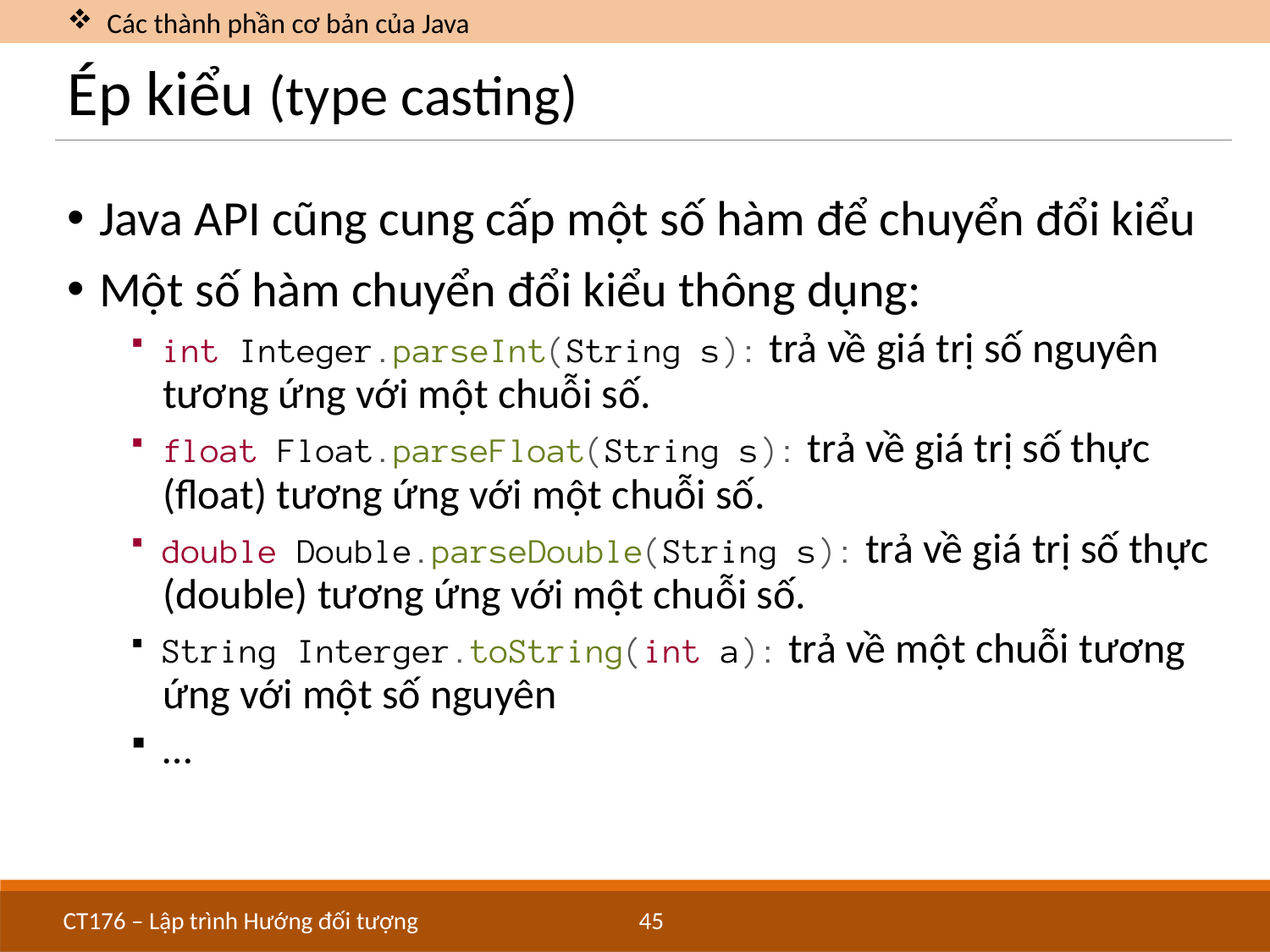

Các thành phần cơ bản của Java
# Ép kiểu (type casting)
Java API cũng cung cấp một số hàm để chuyển đổi kiểu
Một số hàm chuyển đổi kiểu thông dụng:
int Integer.parseInt(String s): trả về giá trị số nguyên tương ứng với một chuỗi số.
float Float.parseFloat(String s): trả về giá trị số thực (float) tương ứng với một chuỗi số.
double Double.parseDouble(String s): trả về giá trị số thực (double) tương ứng với một chuỗi số.
String Interger.toString(int a): trả về một chuỗi tương ứng với một số nguyên
…